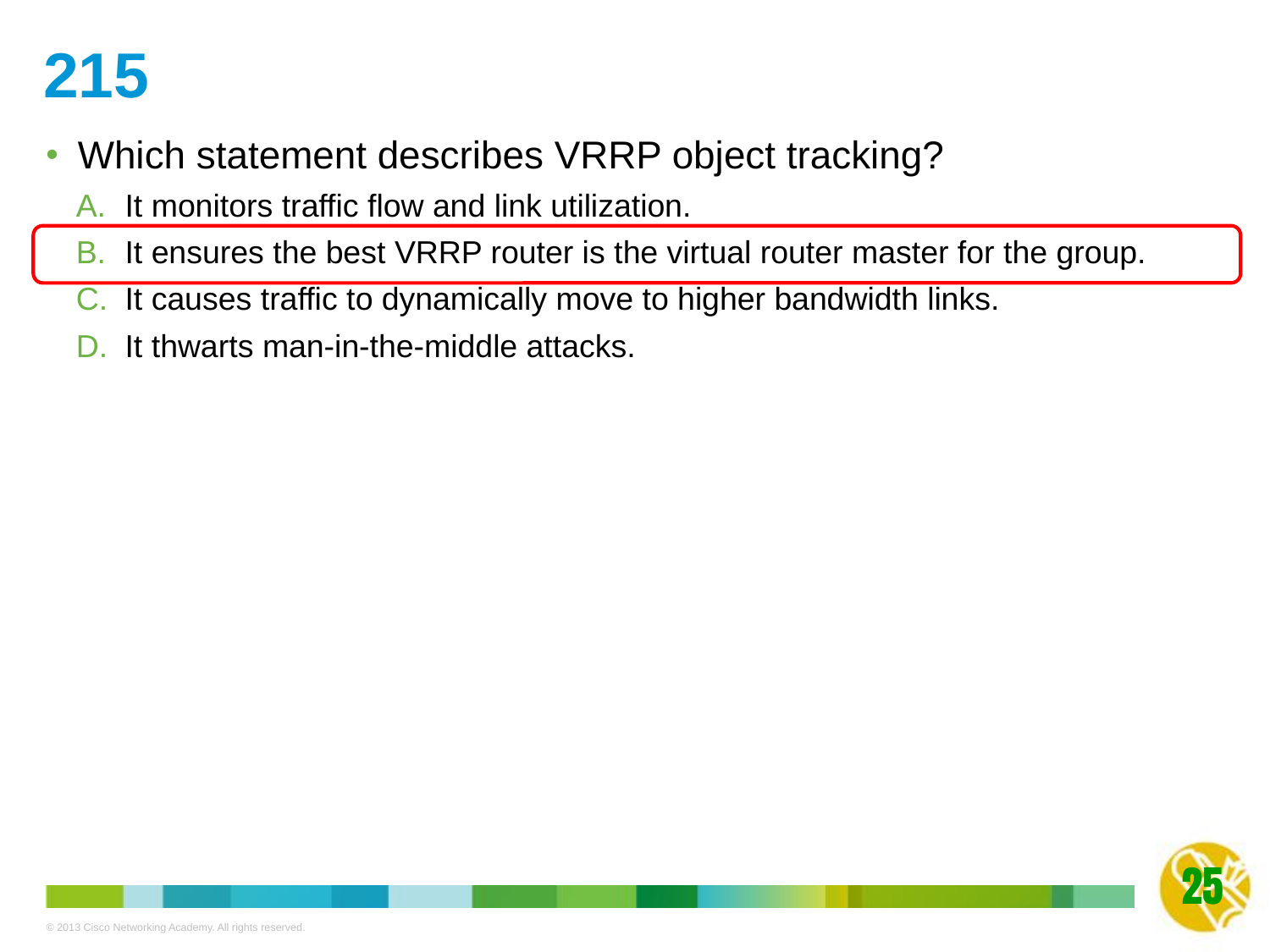

# 215
Which statement describes VRRP object tracking?
It monitors traffic flow and link utilization.
It ensures the best VRRP router is the virtual router master for the group.
It causes traffic to dynamically move to higher bandwidth links.
It thwarts man-in-the-middle attacks.